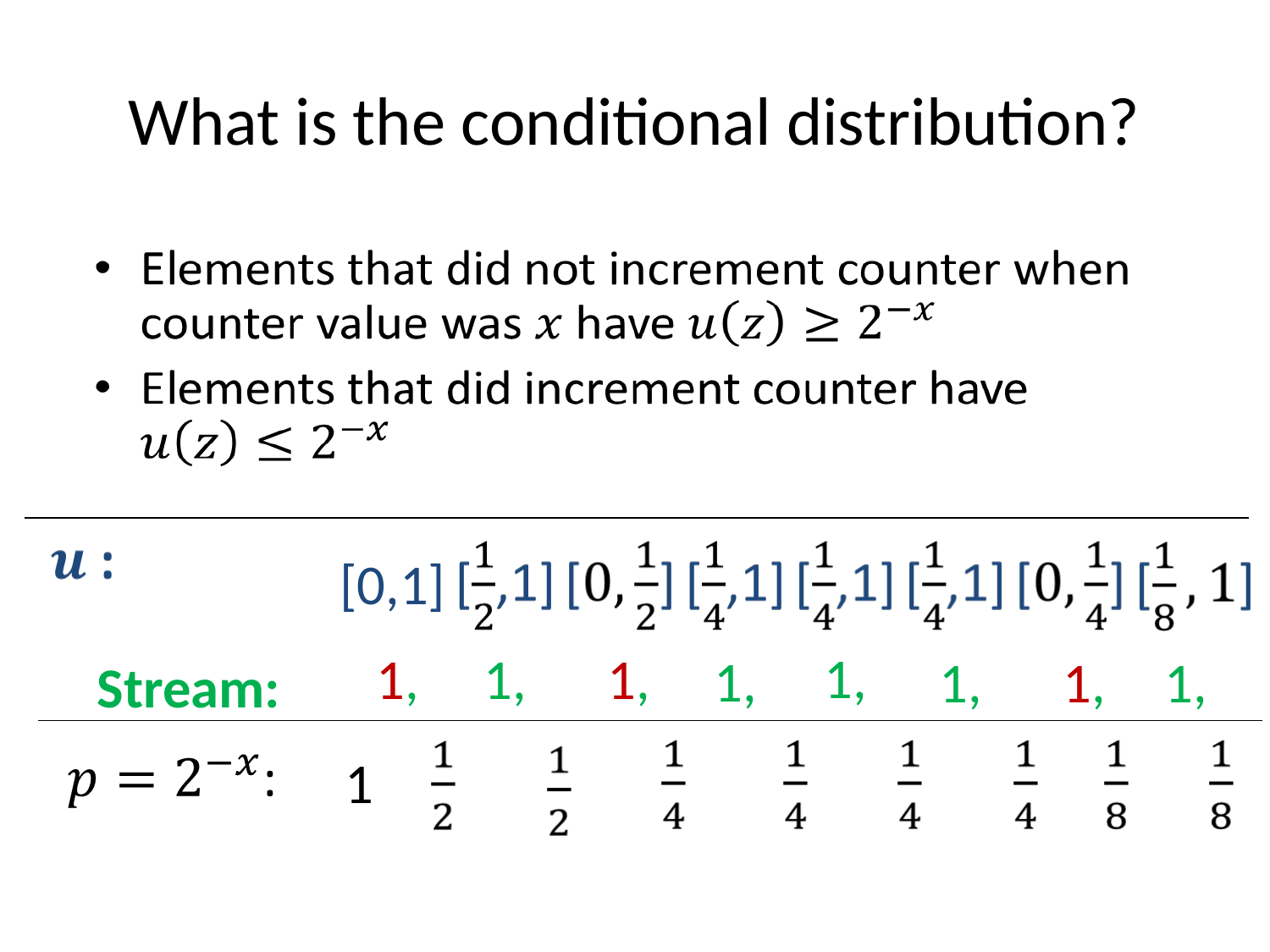

# What is the conditional distribution?

[0,1]
1,
1,
1,
1,
1,
1,
1,
1,
Stream:

1